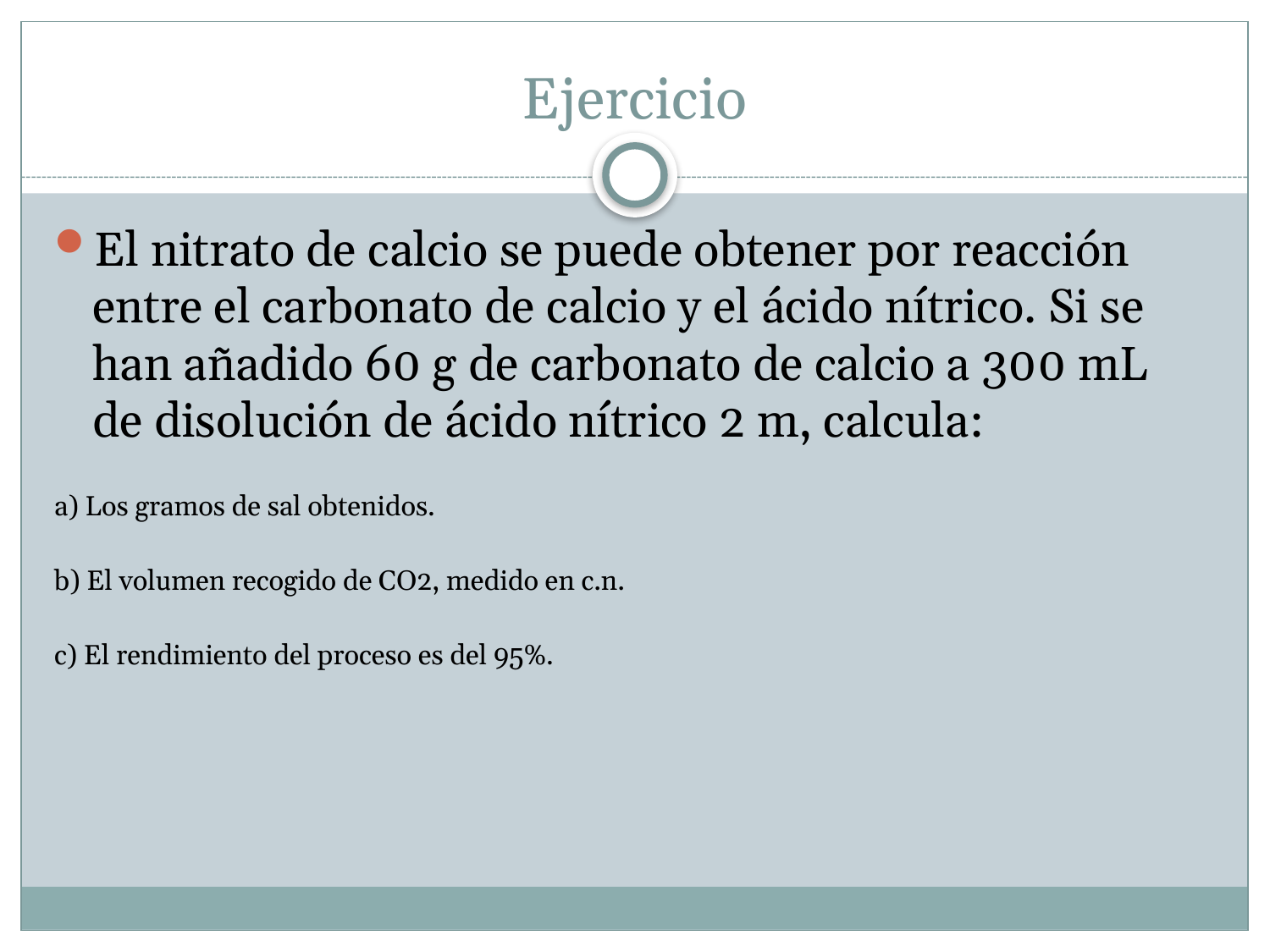

# Ejercicio
El nitrato de calcio se puede obtener por reacción entre el carbonato de calcio y el ácido nítrico. Si se han añadido 60 g de carbonato de calcio a 300 mL de disolución de ácido nítrico 2 m, calcula:
a) Los gramos de sal obtenidos.
b) El volumen recogido de CO2, medido en c.n.
c) El rendimiento del proceso es del 95%.